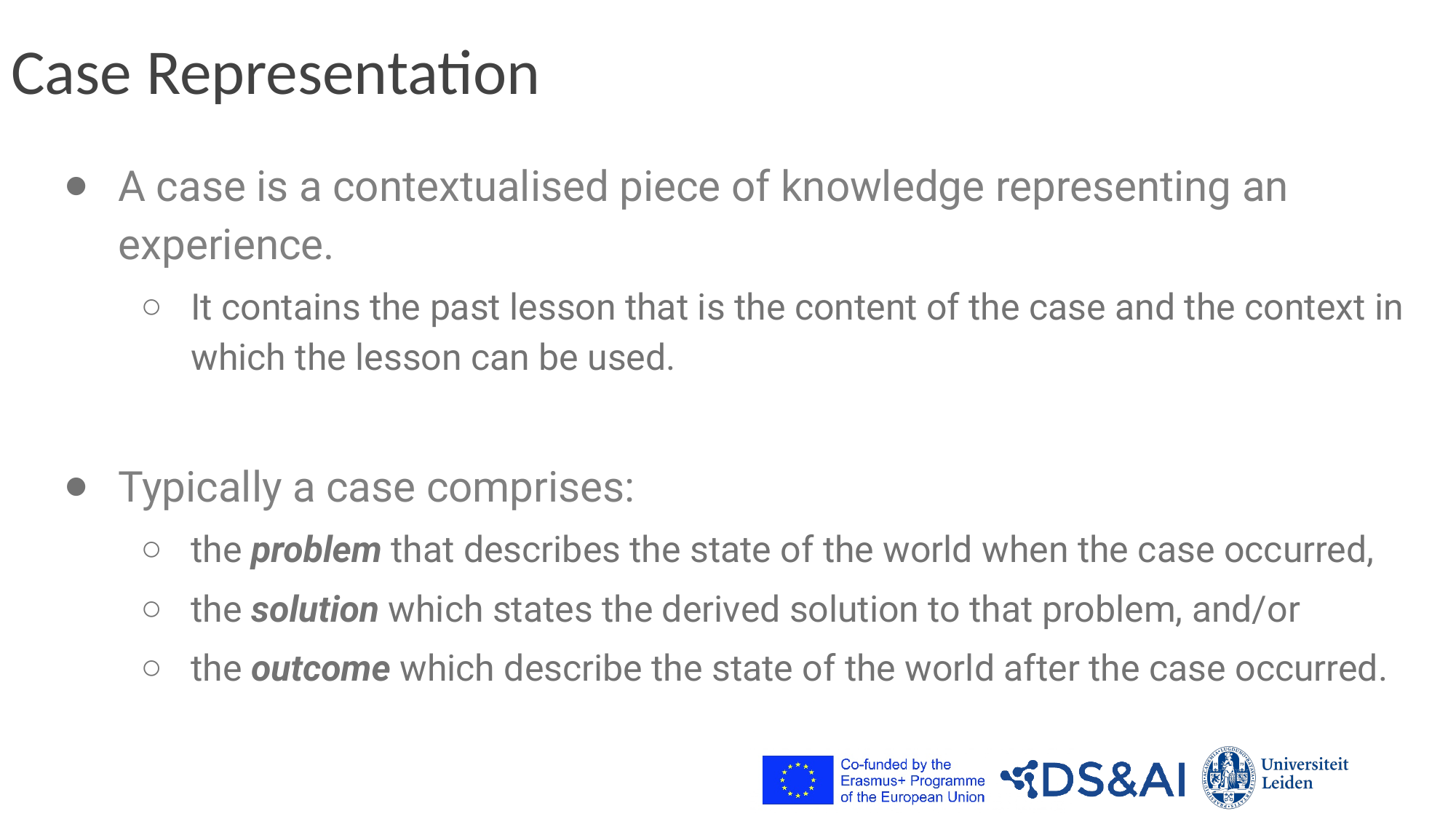

# Case Representation
A case is a contextualised piece of knowledge representing an experience.
It contains the past lesson that is the content of the case and the context in which the lesson can be used.

Typically a case comprises:
the problem that describes the state of the world when the case occurred,
the solution which states the derived solution to that problem, and/or
the outcome which describe the state of the world after the case occurred.